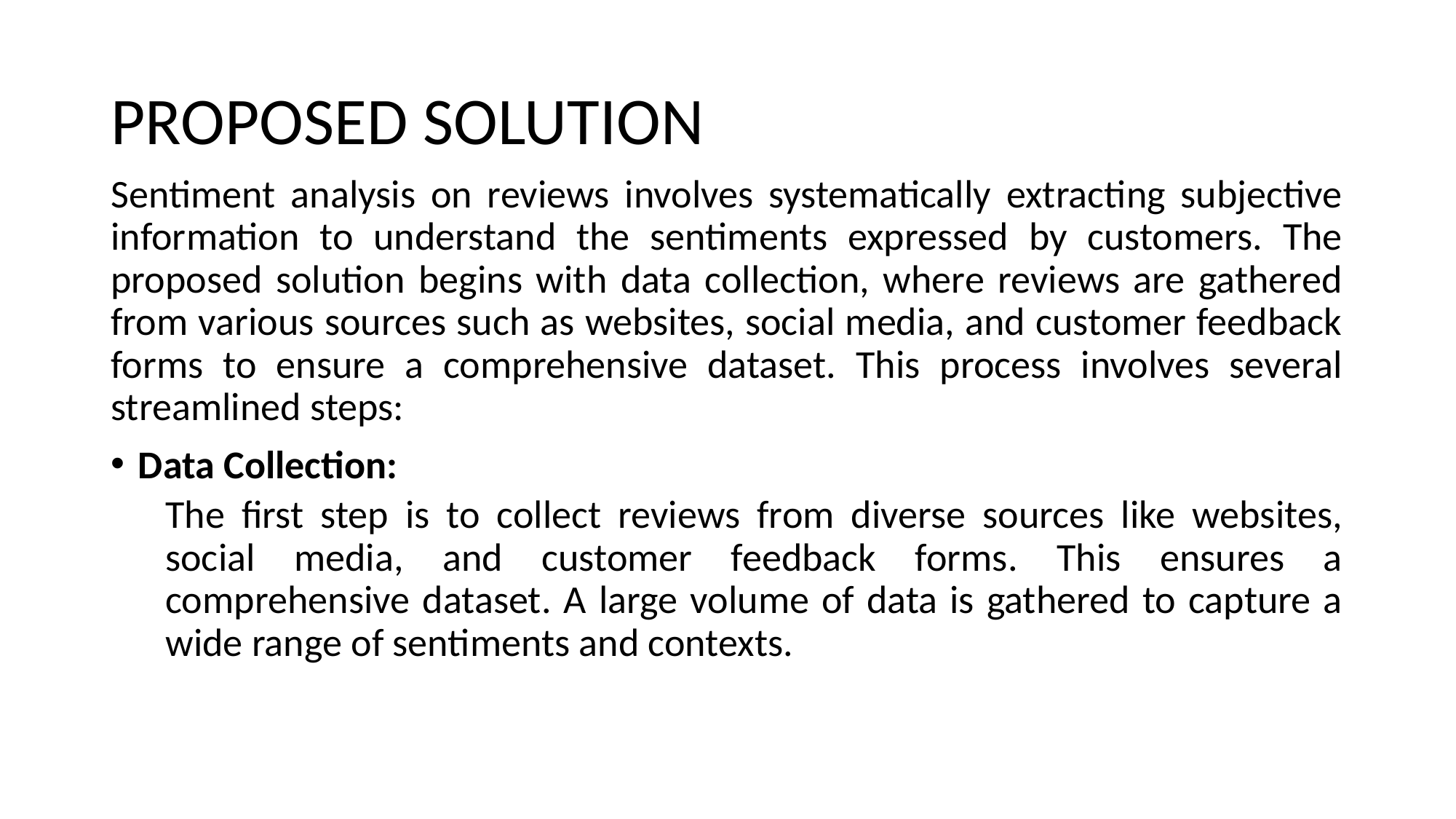

# PROPOSED SOLUTION
Sentiment analysis on reviews involves systematically extracting subjective information to understand the sentiments expressed by customers. The proposed solution begins with data collection, where reviews are gathered from various sources such as websites, social media, and customer feedback forms to ensure a comprehensive dataset. This process involves several streamlined steps:
Data Collection:
The first step is to collect reviews from diverse sources like websites, social media, and customer feedback forms. This ensures a comprehensive dataset. A large volume of data is gathered to capture a wide range of sentiments and contexts.